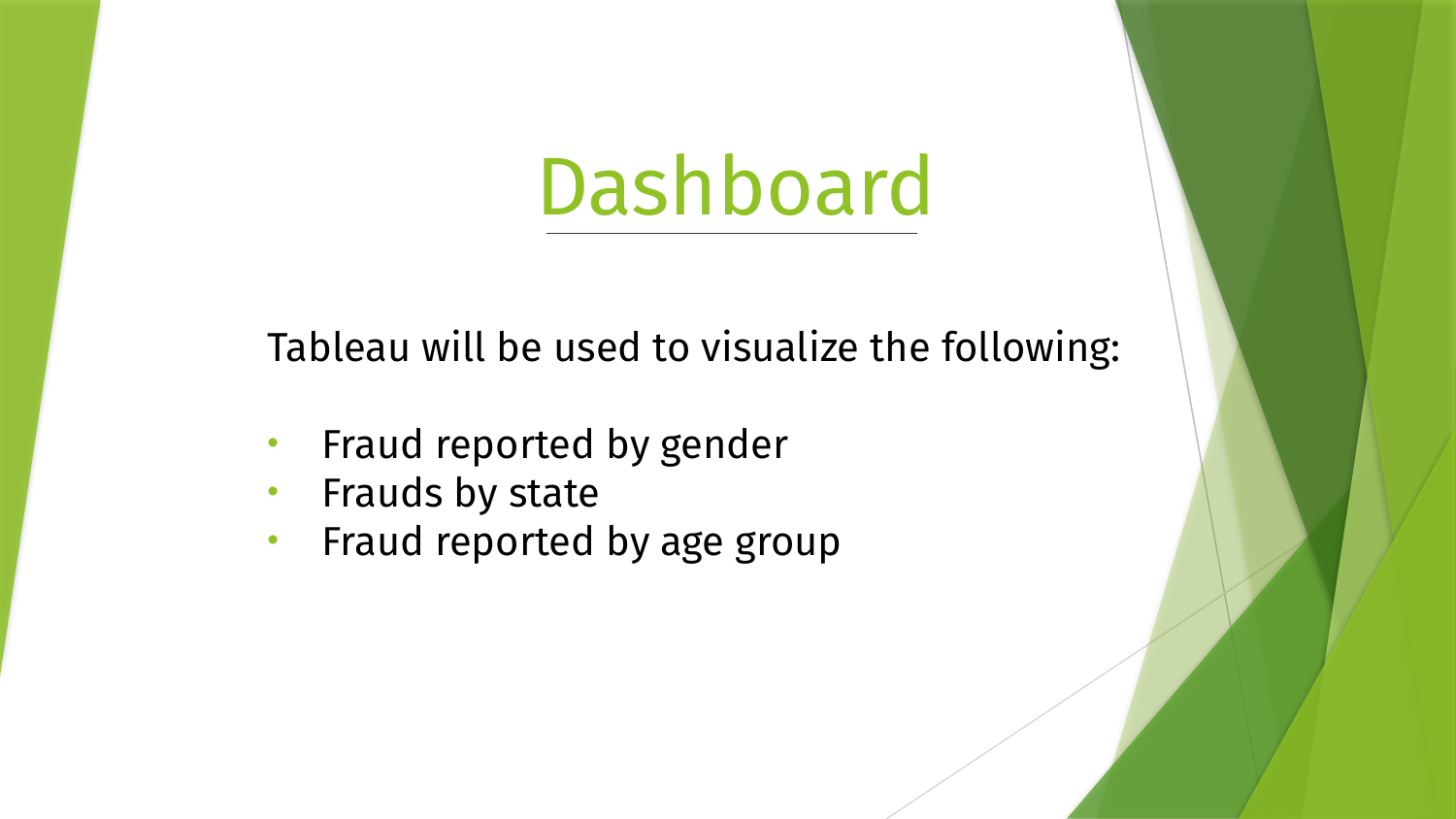

# Dashboard
Tableau will be used to visualize the following:

Fraud reported by gender
Frauds by state
Fraud reported by age group